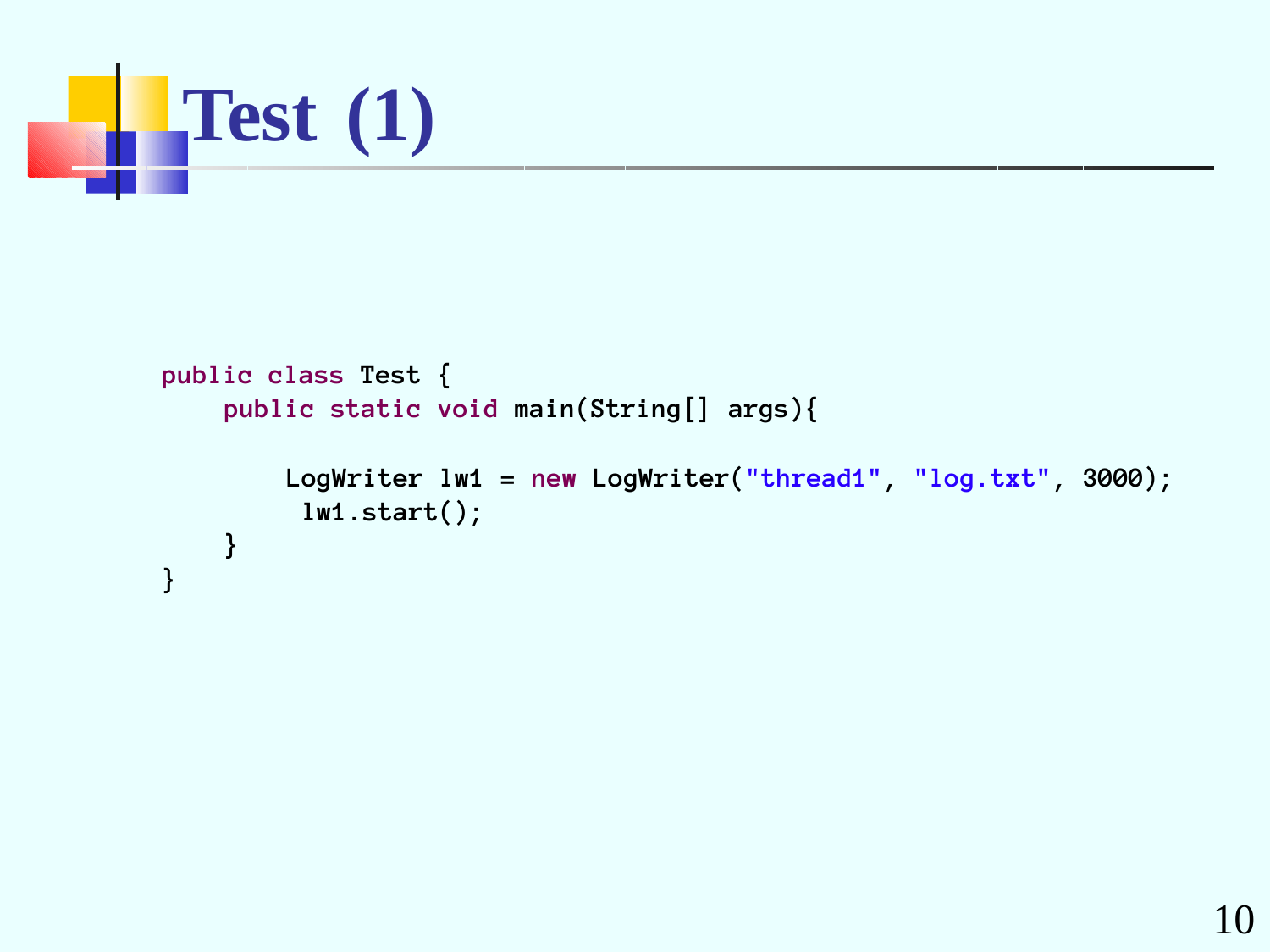

# Test	(1)

public class Test {
public static void main(String[] args){

LogWriter lw1 = new LogWriter("thread1", "log.txt", 3000);  lw1.start();
}
}
10